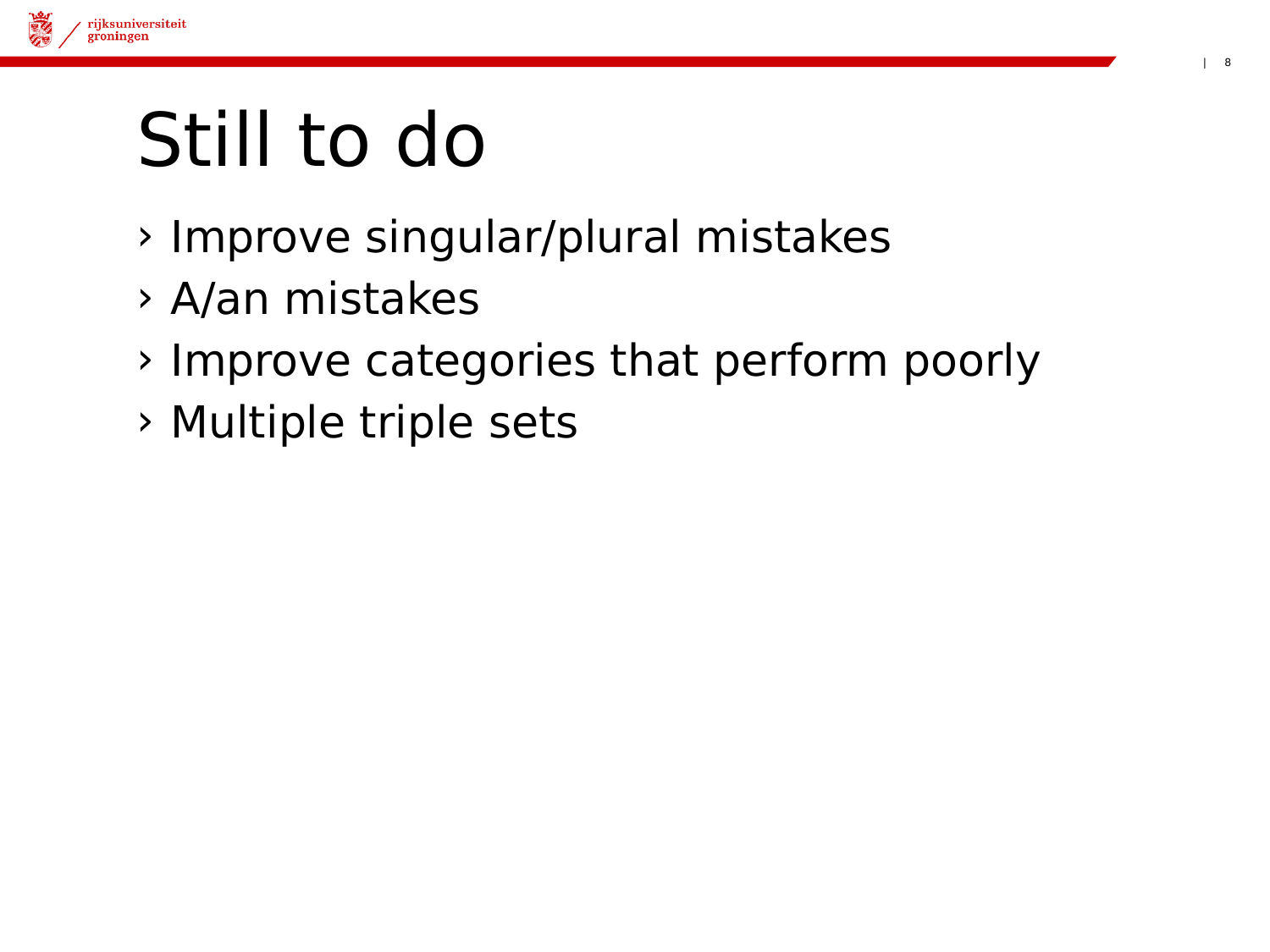

# Still to do
Improve singular/plural mistakes
A/an mistakes
Improve categories that perform poorly
Multiple triple sets